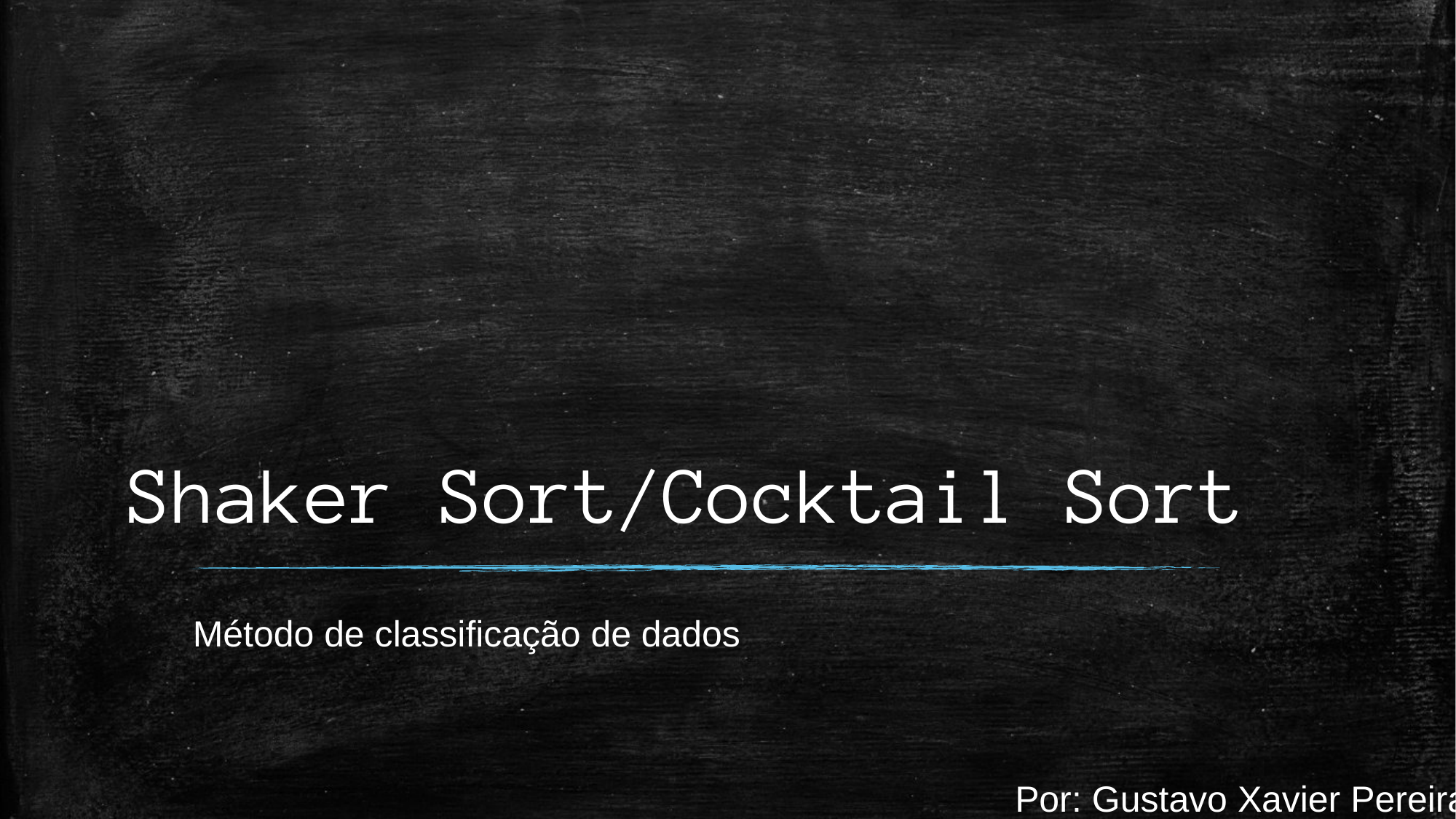

# Shaker Sort/Cocktail Sort
Método de classificação de dados
Por: Gustavo Xavier Pereira